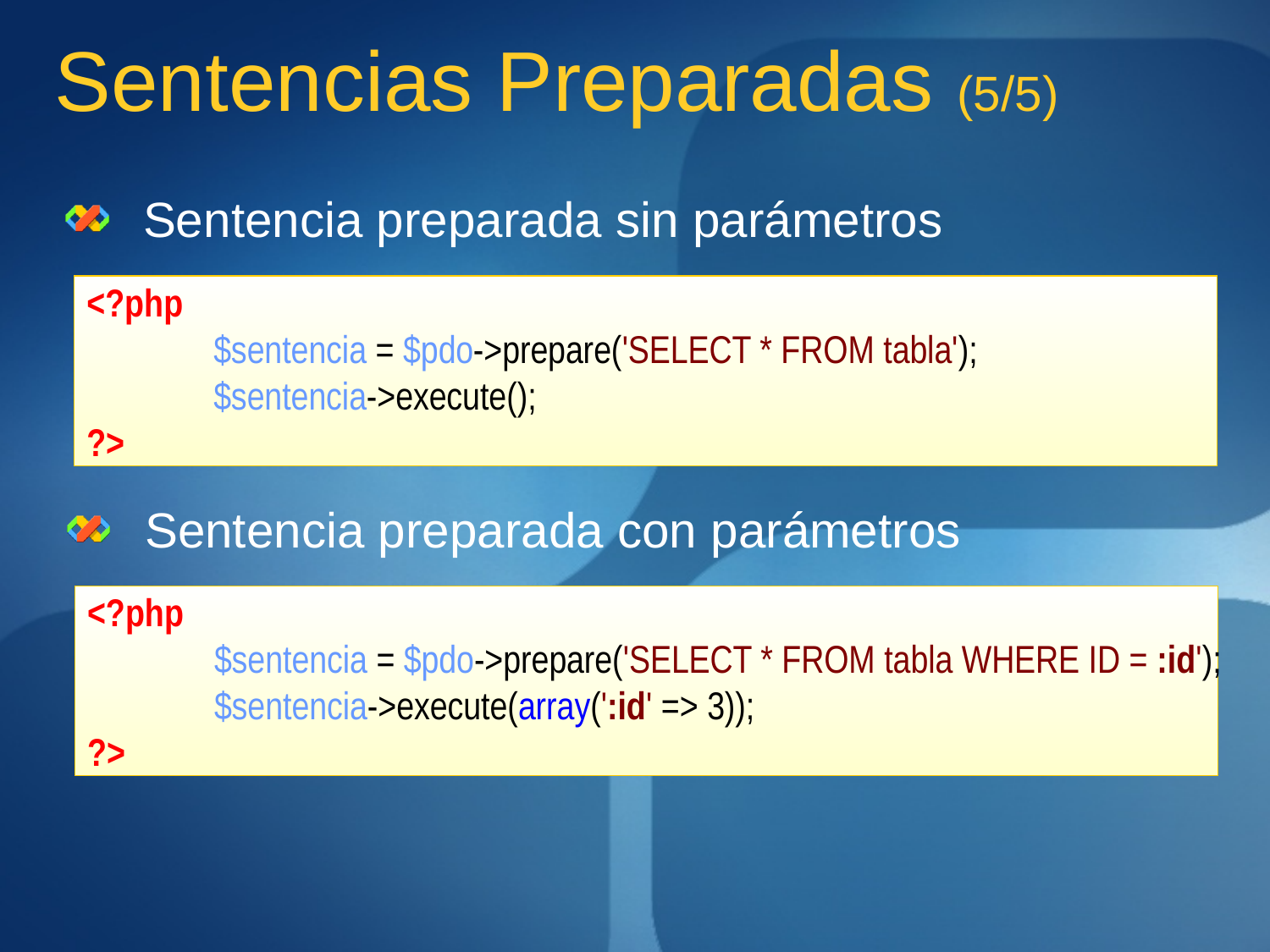

Sentencias Preparadas (5/5)
Sentencia preparada sin parámetros

<?php
	$sentencia = $pdo->prepare('SELECT * FROM tabla');
	$sentencia->execute();
?>
Sentencia preparada con parámetros
<?php
	$sentencia = $pdo->prepare('SELECT * FROM tabla WHERE ID = :id');
	$sentencia->execute(array(':id' => 3));
?>